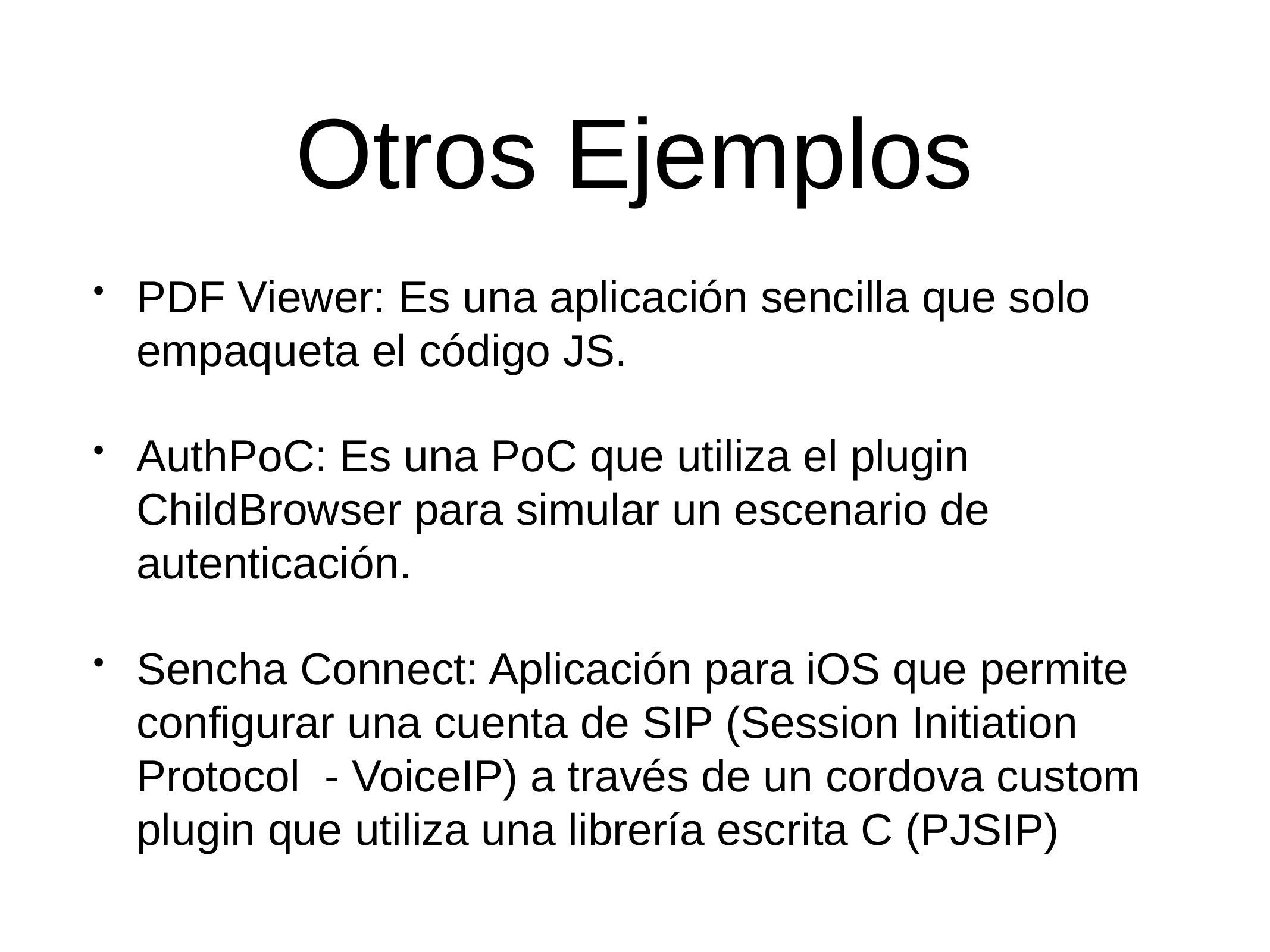

# Otros Ejemplos
PDF Viewer: Es una aplicación sencilla que solo empaqueta el código JS.
AuthPoC: Es una PoC que utiliza el plugin  ChildBrowser para simular un escenario de autenticación.
Sencha Connect: Aplicación para iOS que permite configurar una cuenta de SIP (Session Initiation Protocol  - VoiceIP) a través de un cordova custom plugin que utiliza una librería escrita C (PJSIP)